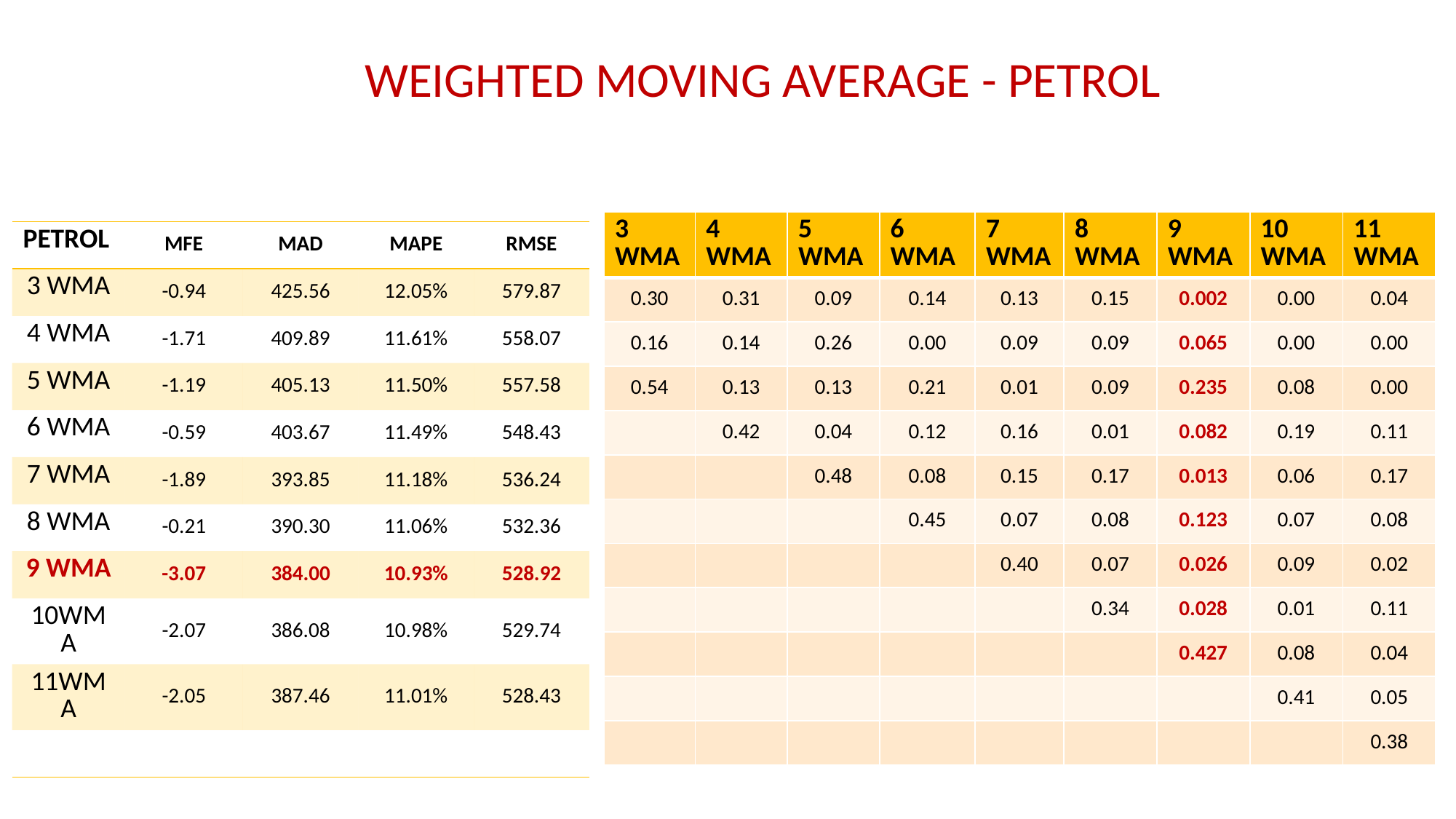

# WEIGHTED MOVING AVERAGE - PETROL
| 3 WMA | 4 WMA | 5 WMA | 6 WMA | 7 WMA | 8 WMA | 9 WMA | 10 WMA | 11 WMA |
| --- | --- | --- | --- | --- | --- | --- | --- | --- |
| 0.30 | 0.31 | 0.09 | 0.14 | 0.13 | 0.15 | 0.002 | 0.00 | 0.04 |
| 0.16 | 0.14 | 0.26 | 0.00 | 0.09 | 0.09 | 0.065 | 0.00 | 0.00 |
| 0.54 | 0.13 | 0.13 | 0.21 | 0.01 | 0.09 | 0.235 | 0.08 | 0.00 |
|  | 0.42 | 0.04 | 0.12 | 0.16 | 0.01 | 0.082 | 0.19 | 0.11 |
|  |  | 0.48 | 0.08 | 0.15 | 0.17 | 0.013 | 0.06 | 0.17 |
|  |  |  | 0.45 | 0.07 | 0.08 | 0.123 | 0.07 | 0.08 |
|  |  |  |  | 0.40 | 0.07 | 0.026 | 0.09 | 0.02 |
|  |  |  |  |  | 0.34 | 0.028 | 0.01 | 0.11 |
|  |  |  |  |  |  | 0.427 | 0.08 | 0.04 |
|  |  |  |  |  |  |  | 0.41 | 0.05 |
|  |  |  |  |  |  |  |  | 0.38 |
| PETROL | MFE | MAD | MAPE | RMSE |
| --- | --- | --- | --- | --- |
| 3 WMA | -0.94 | 425.56 | 12.05% | 579.87 |
| 4 WMA | -1.71 | 409.89 | 11.61% | 558.07 |
| 5 WMA | -1.19 | 405.13 | 11.50% | 557.58 |
| 6 WMA | -0.59 | 403.67 | 11.49% | 548.43 |
| 7 WMA | -1.89 | 393.85 | 11.18% | 536.24 |
| 8 WMA | -0.21 | 390.30 | 11.06% | 532.36 |
| 9 WMA | -3.07 | 384.00 | 10.93% | 528.92 |
| 10WMA | -2.07 | 386.08 | 10.98% | 529.74 |
| 11WMA | -2.05 | 387.46 | 11.01% | 528.43 |
|  |  |  |  |  |